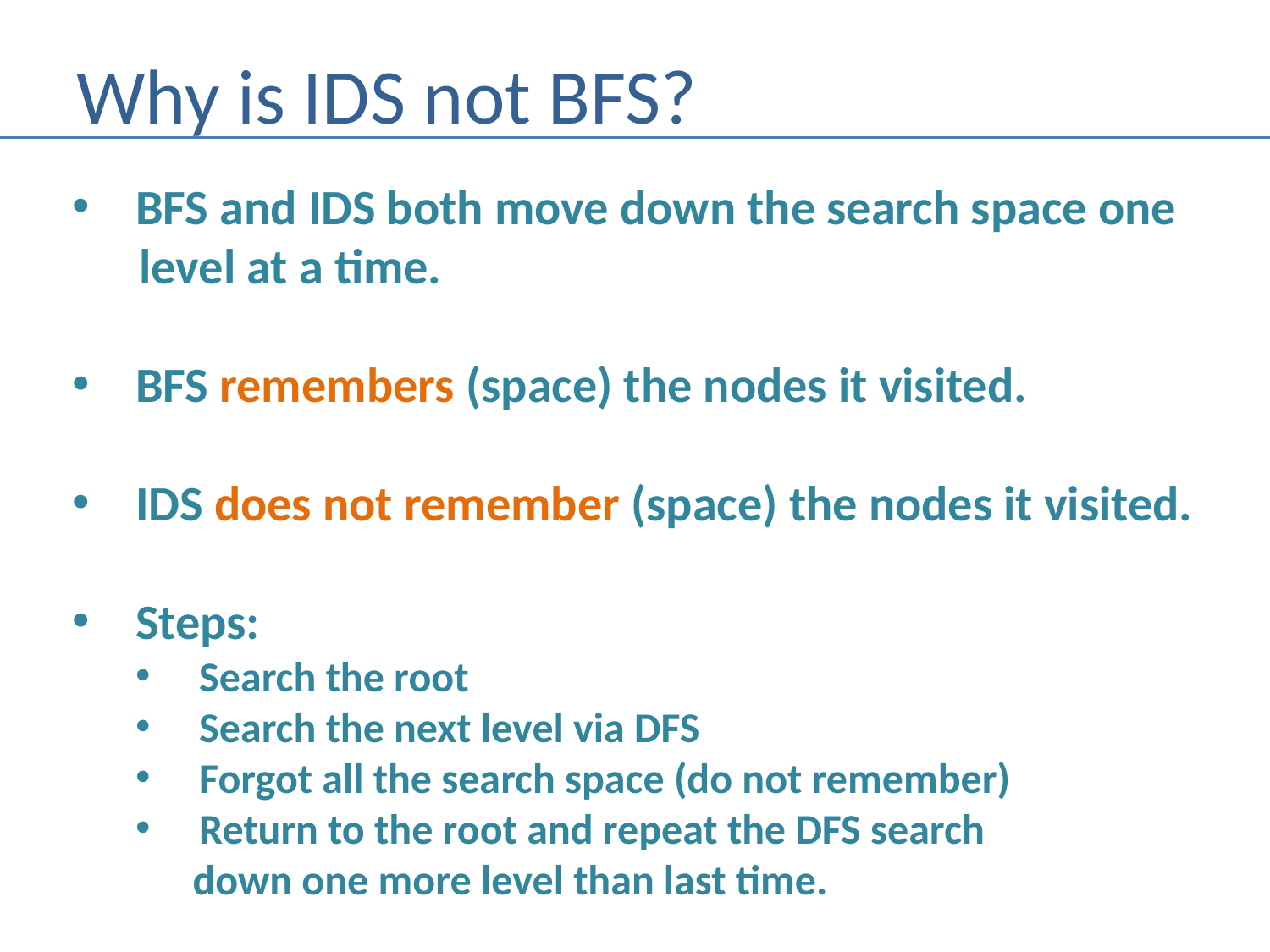

# Why is IDS not BFS?
BFS and IDS both move down the search space one
      level at a time.

BFS remembers (space) the nodes it visited.

IDS does not remember (space) the nodes it visited.

Steps:
Search the root
Search the next level via DFS
Forgot all the search space (do not remember)
Return to the root and repeat the DFS search
      down one more level than last time.